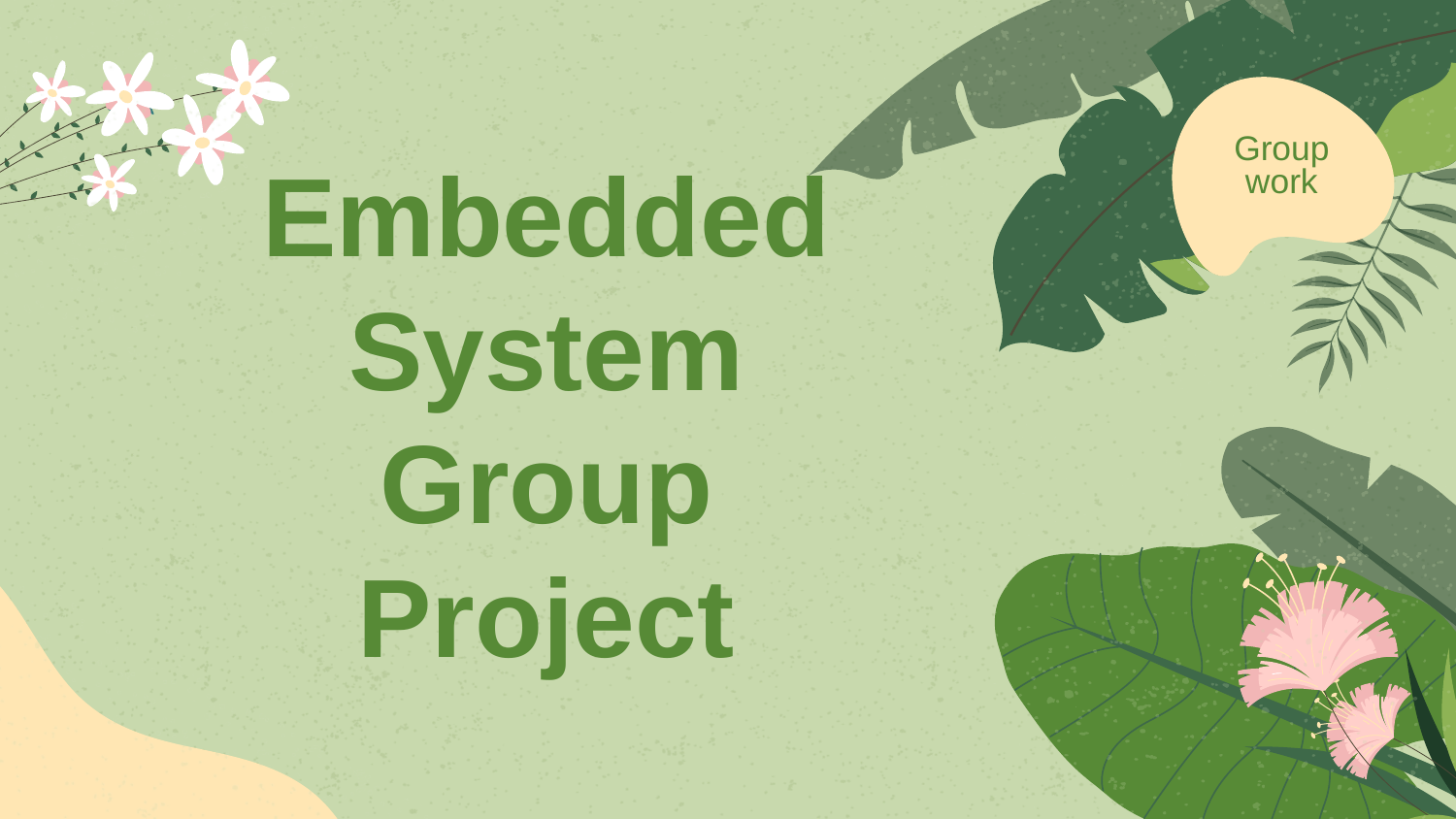

Group work
# Embedded System Group Project